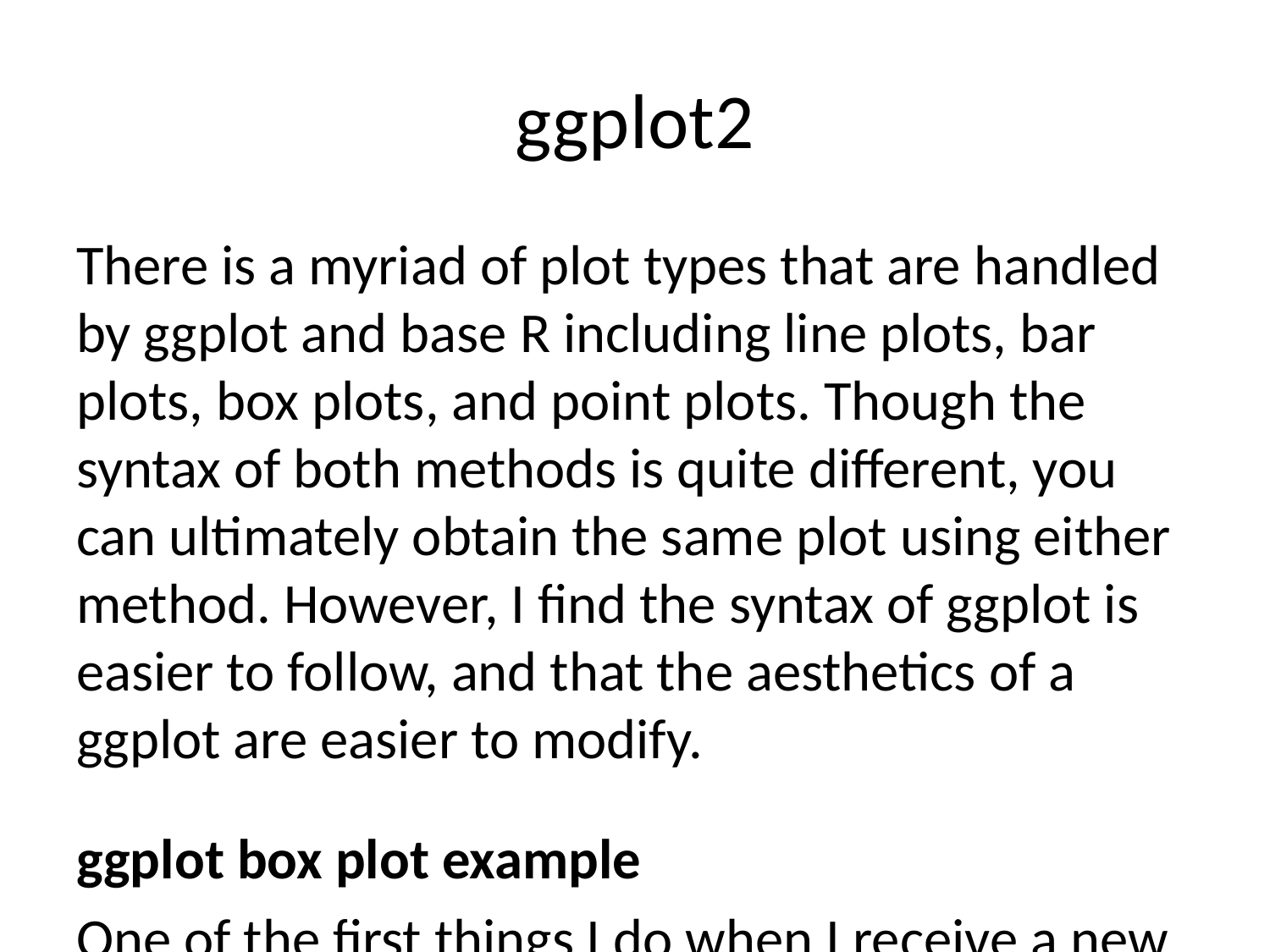

# ggplot2
There is a myriad of plot types that are handled by ggplot and base R including line plots, bar plots, box plots, and point plots. Though the syntax of both methods is quite different, you can ultimately obtain the same plot using either method. However, I find the syntax of ggplot is easier to follow, and that the aesthetics of a ggplot are easier to modify.
ggplot box plot example
One of the first things I do when I receive a new data is to visual the data. This provides a quick overview of the information contained, as well as the distribution of data. We’ll begin by examining the metadata while learning to use ggplot2. The metadata is already in long-format, so we don’t have to do any data pivoting before plotting.
Let’s begin our introduction to ggplot by creating a boxplot illustrating the distribution of age in our data set.
# We begin by calling the ggplot functionP: ggplot() which accepts arguments to specify the data and aesthetics (aes) it will use. # Instead of specify the dataframe within the ggplot function, you can also "pipe" (%>%) the data in # The aes arguement allows us to specify what will be on the X and Y axis. # Since we are making a simple box plot, we only need to specify the Y axis as age. # Finally we have to specify the plotting geom # Geoms tell ggplot what type of plot to create # you combine geoms with the ggplot function using the "+" symbol metadata %>% # piping the data into ggplot ggplot(aes(y=age)) + # do not use quotes when calling on a column name unless it has a space geom_boxplot() # geom_boxplot specifies a boxplot